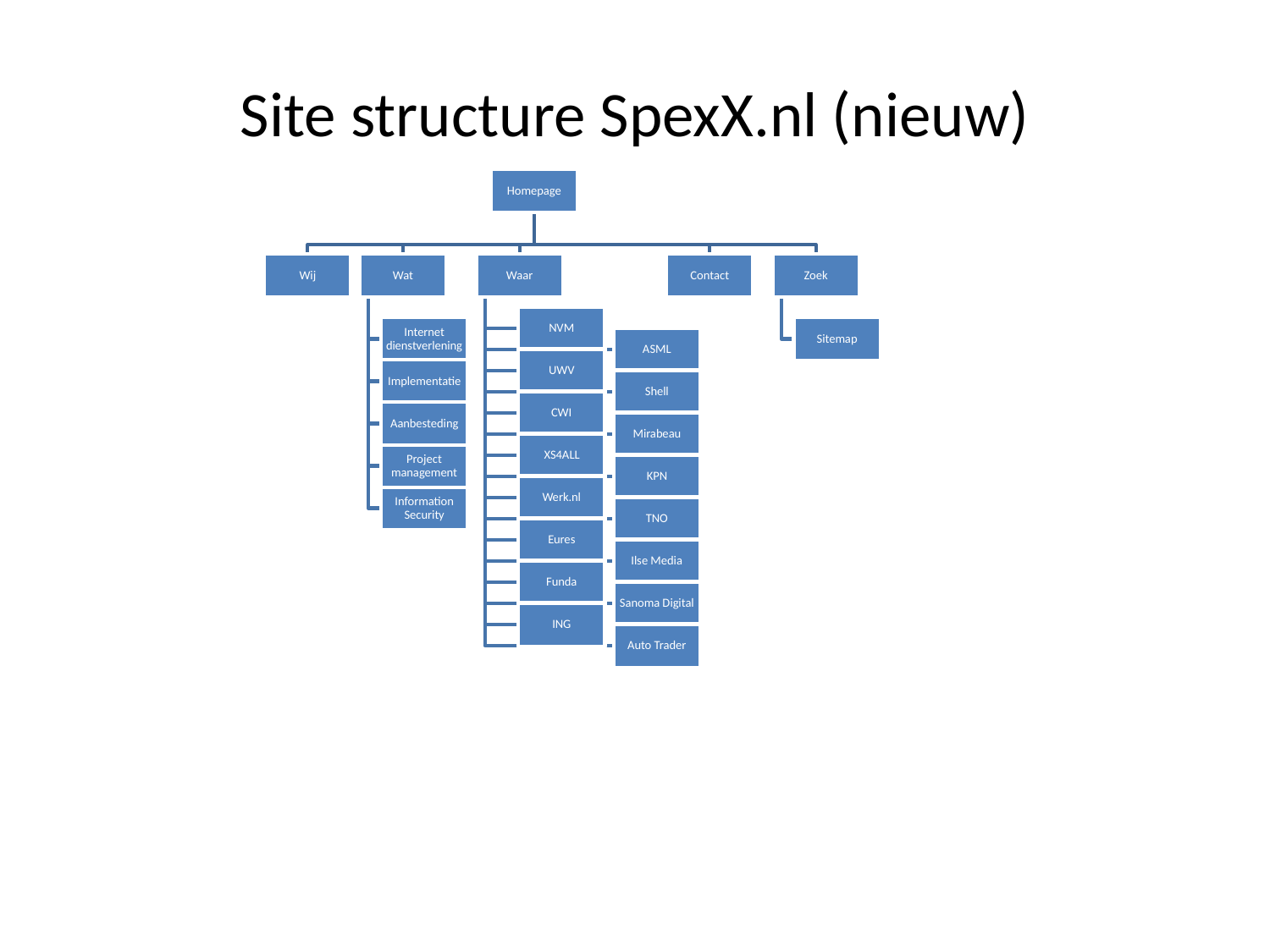

# Site structure SpexX.nl (nieuw)
Homepage
Wij
Wat
Information Security
Internet dienstverlening
Implementatie
Project management
Aanbesteding
Waar
NVM
UWV
CWI
XS4ALL
Werk.nl
ASML
Shell
Mirabeau
KPN
TNO
Ilse Media
Sanoma Digital
Auto Trader
Eures
Funda
ING
Contact
Zoek
Sitemap